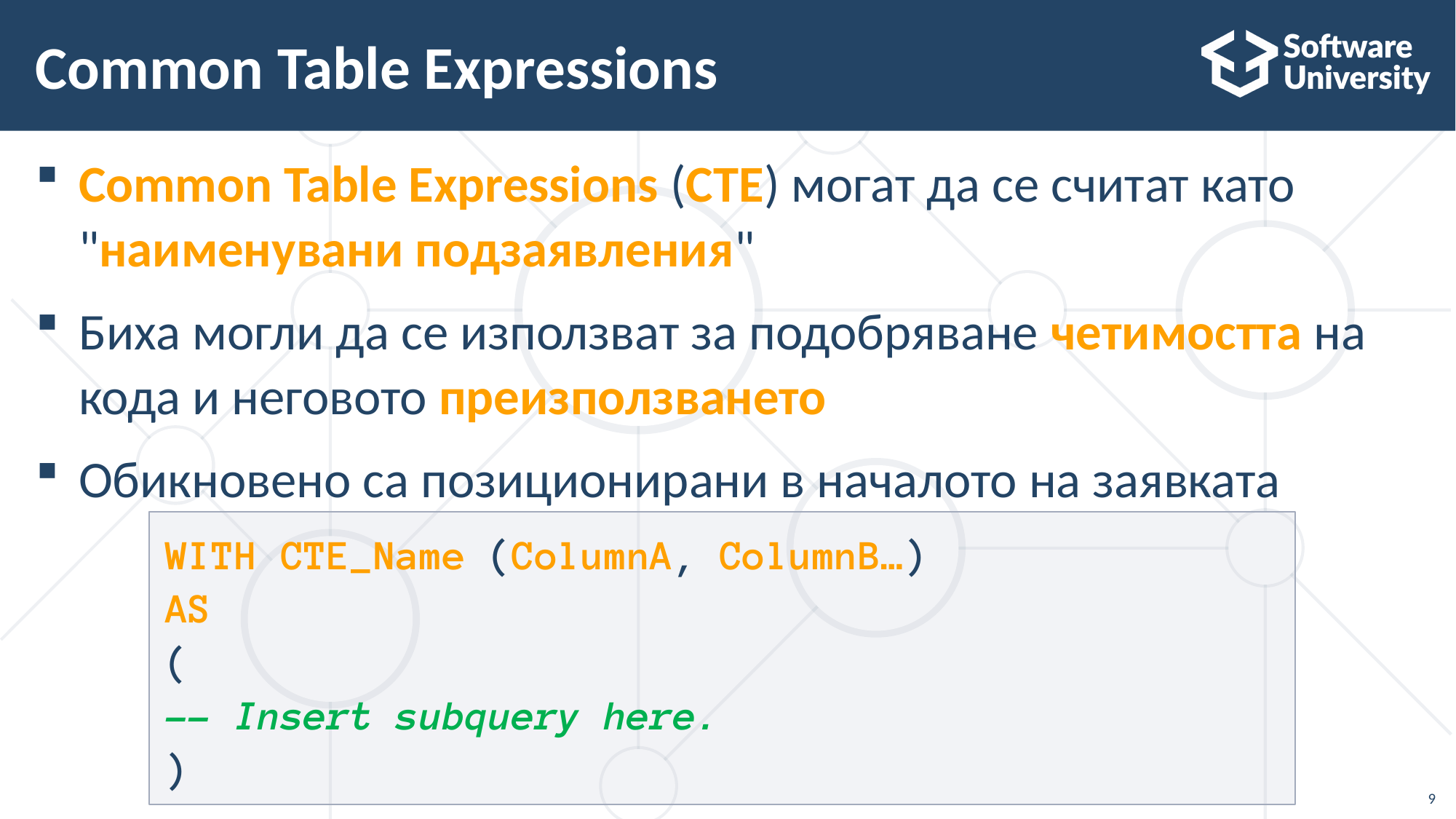

# Common Table Expressions
Common Table Expressions (CTE) могат да се считат като "наименувани подзаявления"
Биха могли да се използват за подобряване четимостта на кода и неговото преизползването
Обикновено са позиционирани в началото на заявката
WITH CTE_Name (ColumnA, ColumnB…)
AS
(
-- Insert subquery here.
)
9